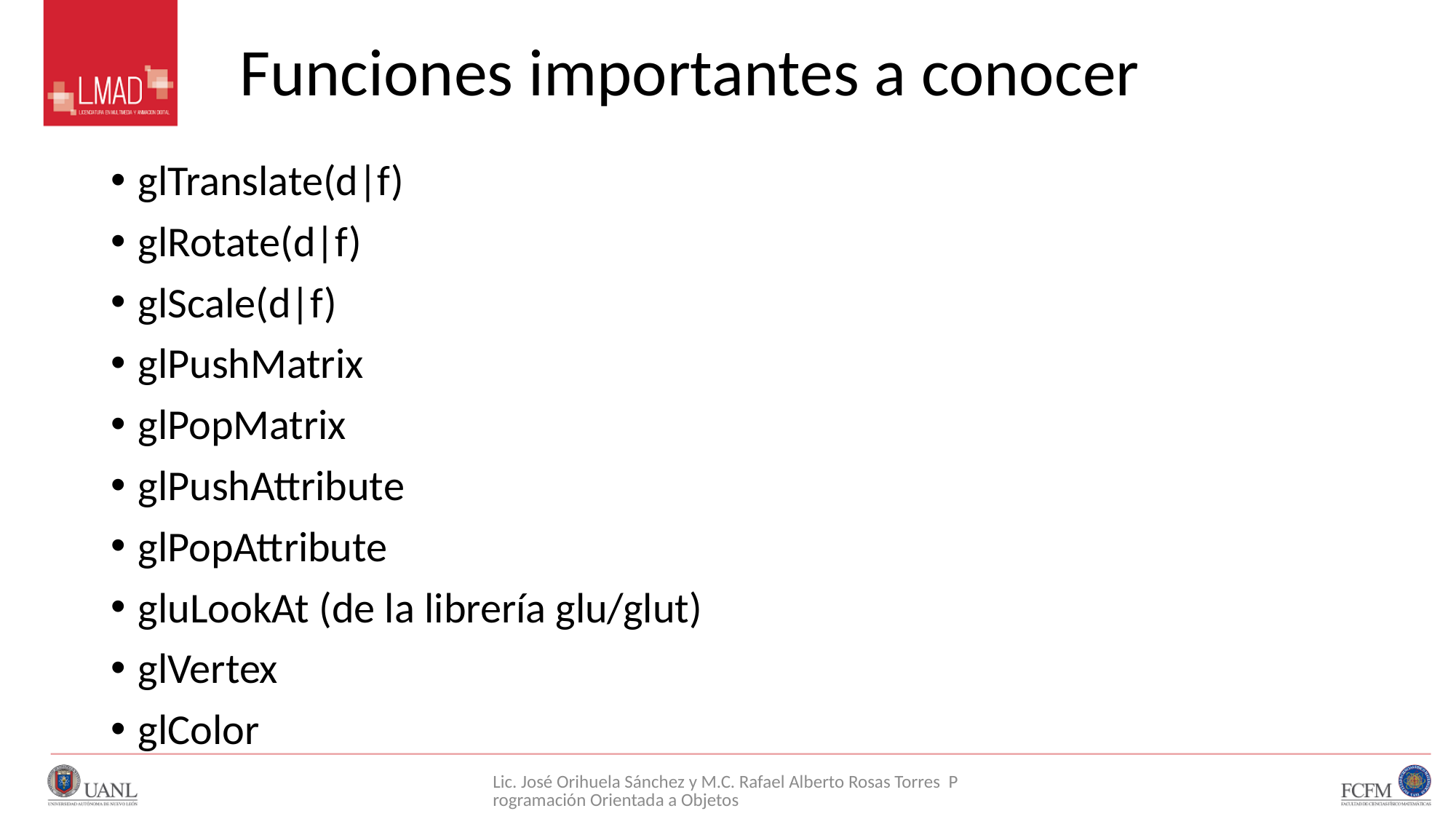

# Funciones importantes a conocer
glTranslate(d|f)
glRotate(d|f)
glScale(d|f)
glPushMatrix
glPopMatrix
glPushAttribute
glPopAttribute
gluLookAt (de la librería glu/glut)
glVertex
glColor

Lic. José Orihuela Sánchez y M.C. Rafael Alberto Rosas Torres  Programación Orientada a Objetos